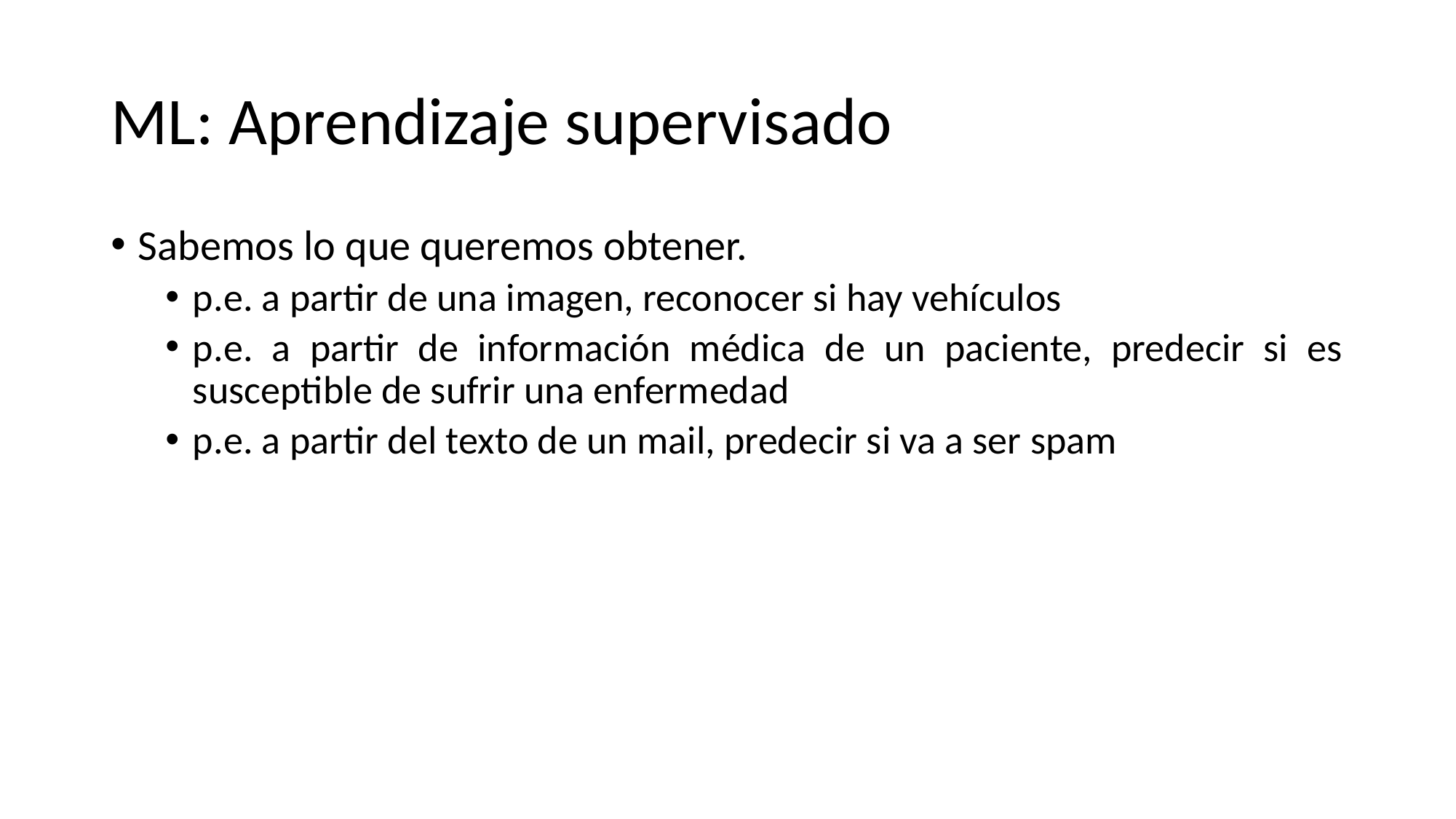

# ML: Aprendizaje supervisado
Sabemos lo que queremos obtener.
p.e. a partir de una imagen, reconocer si hay vehículos
p.e. a partir de información médica de un paciente, predecir si es susceptible de sufrir una enfermedad
p.e. a partir del texto de un mail, predecir si va a ser spam